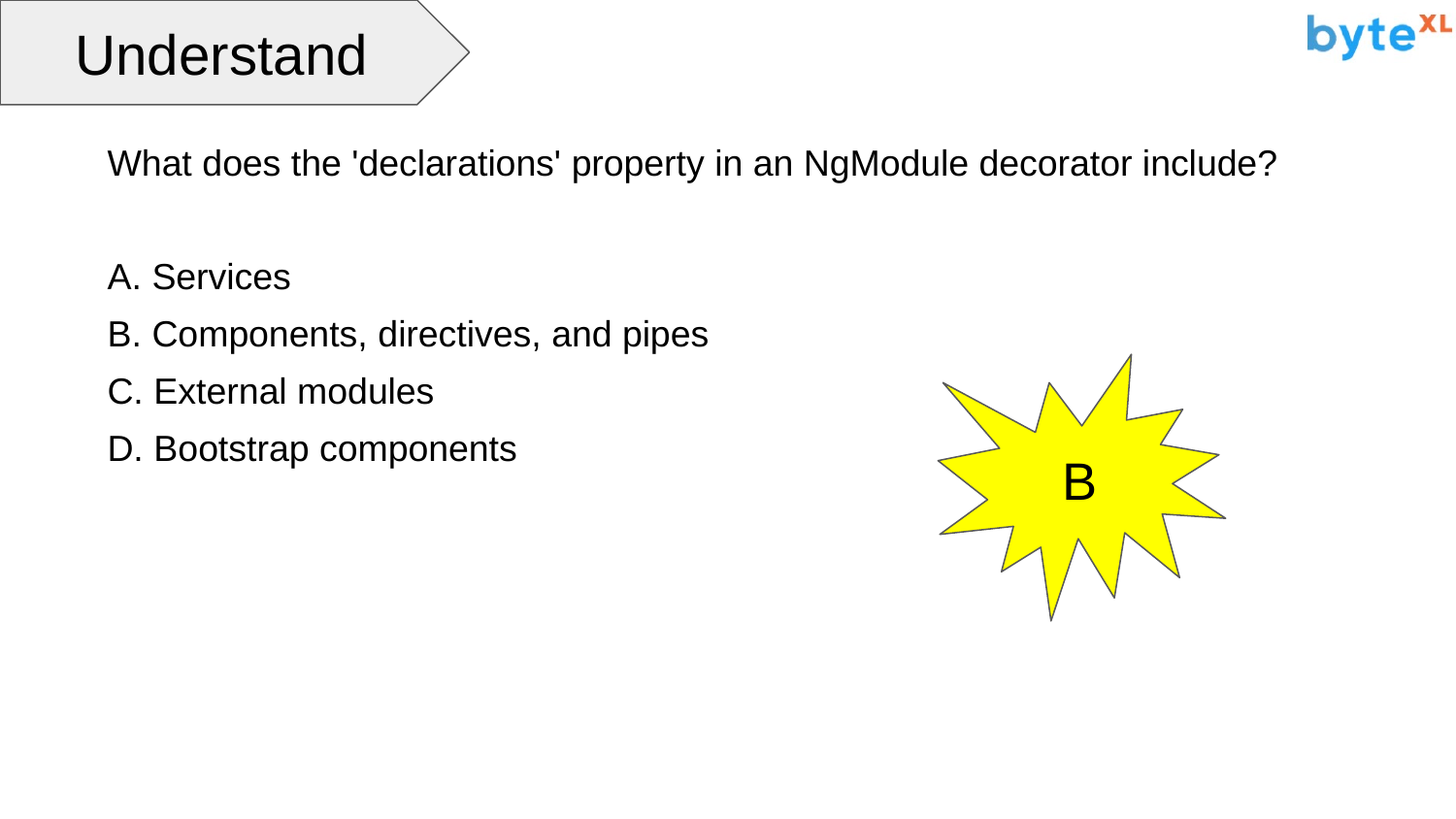

Understand
What does the 'declarations' property in an NgModule decorator include?

A. Services
B. Components, directives, and pipes
C. External modules
D. Bootstrap components

B